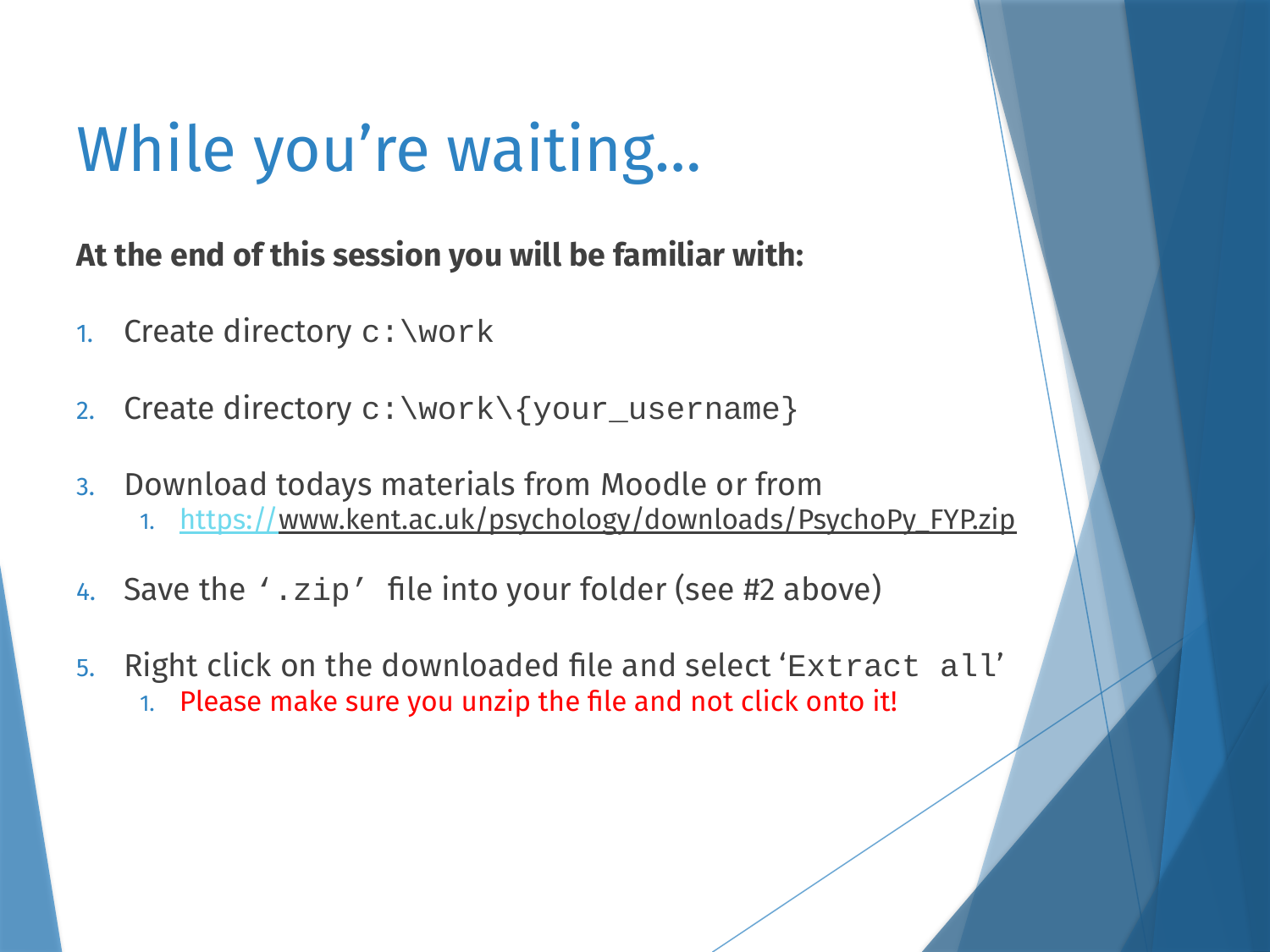

# While you’re waiting…
At the end of this session you will be familiar with:

Create directory c:\work
Create directory c:\work\{your_username}
Download todays materials from Moodle or from
https://www.kent.ac.uk/psychology/downloads/PsychoPy_FYP.zip
Save the ‘.zip’ file into your folder (see #2 above)
Right click on the downloaded file and select ‘Extract all’
Please make sure you unzip the file and not click onto it!